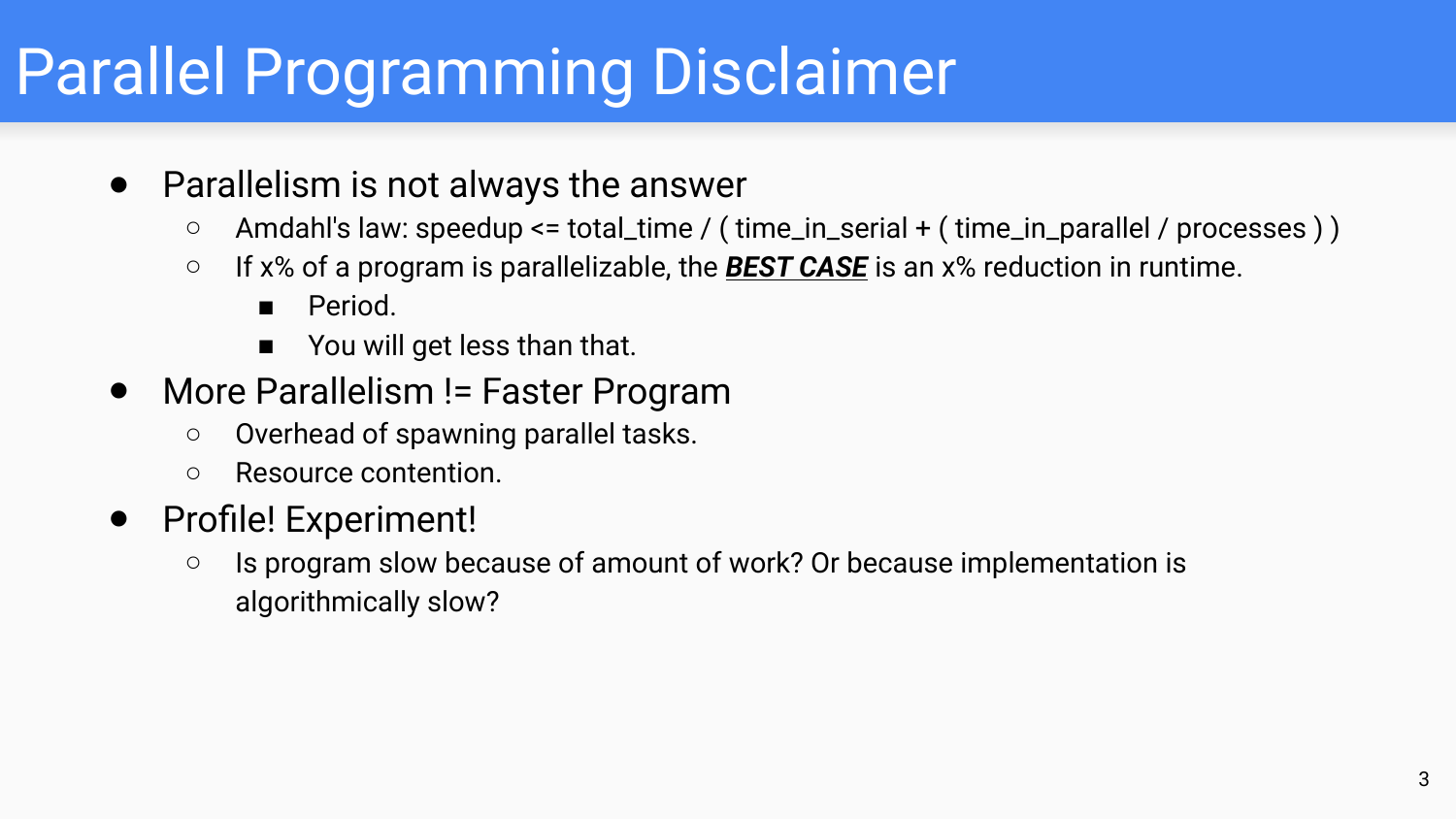

# Parallel Programming Disclaimer
Parallelism is not always the answer
Amdahl's law: speedup <= total_time / ( time_in_serial + ( time_in_parallel / processes ) )
If x% of a program is parallelizable, the BEST CASE is an x% reduction in runtime.
Period.
You will get less than that.
More Parallelism != Faster Program
Overhead of spawning parallel tasks.
Resource contention.
Profile! Experiment!
Is program slow because of amount of work? Or because implementation is algorithmically slow?
3